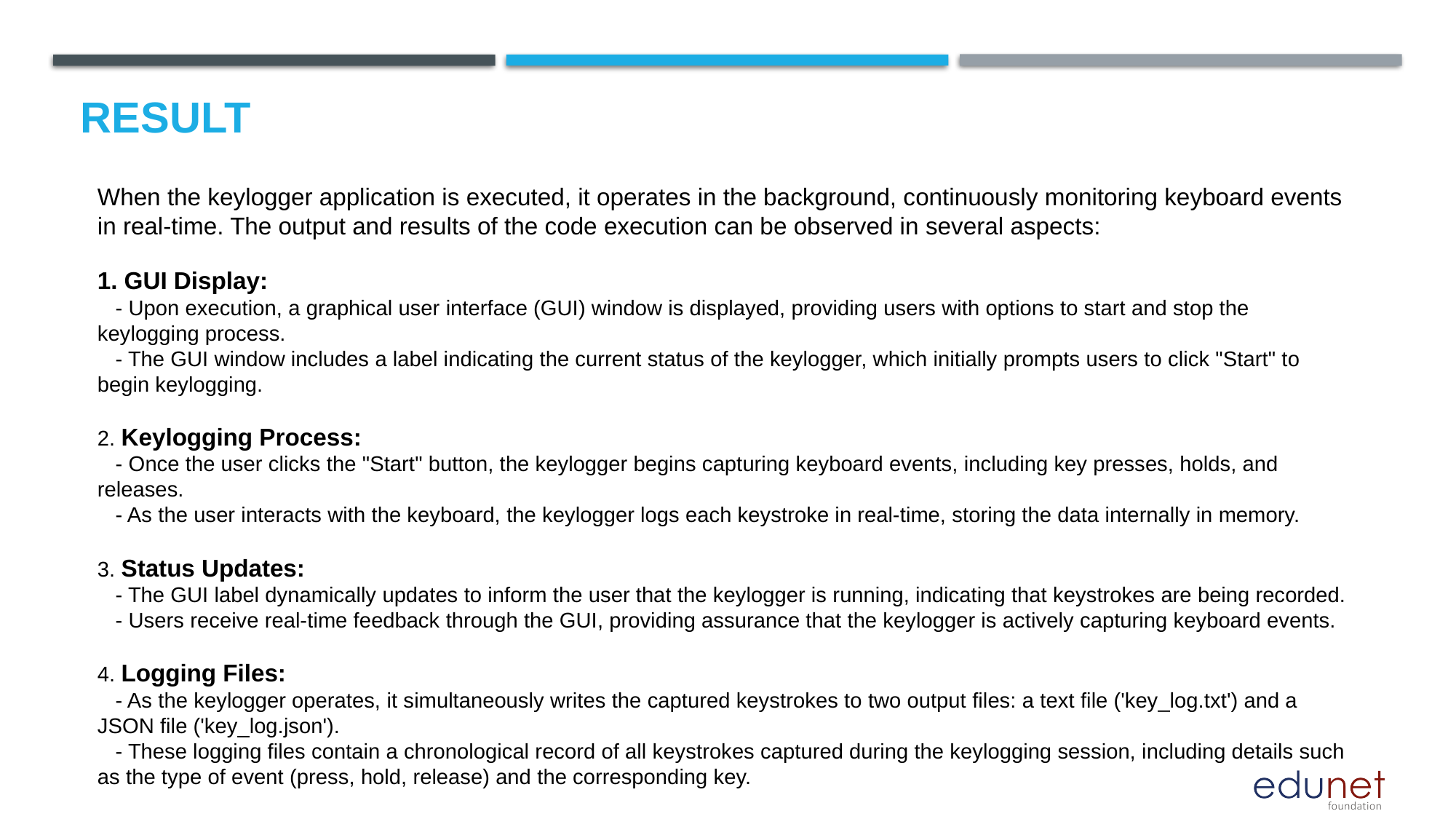

# Result

When the keylogger application is executed, it operates in the background, continuously monitoring keyboard events in real-time. The output and results of the code execution can be observed in several aspects:

1. GUI Display:
   - Upon execution, a graphical user interface (GUI) window is displayed, providing users with options to start and stop the keylogging process.
   - The GUI window includes a label indicating the current status of the keylogger, which initially prompts users to click "Start" to begin keylogging.

2. Keylogging Process:
   - Once the user clicks the "Start" button, the keylogger begins capturing keyboard events, including key presses, holds, and releases.
   - As the user interacts with the keyboard, the keylogger logs each keystroke in real-time, storing the data internally in memory.

3. Status Updates:
   - The GUI label dynamically updates to inform the user that the keylogger is running, indicating that keystrokes are being recorded.
   - Users receive real-time feedback through the GUI, providing assurance that the keylogger is actively capturing keyboard events.

4. Logging Files:
   - As the keylogger operates, it simultaneously writes the captured keystrokes to two output files: a text file ('key_log.txt') and a JSON file ('key_log.json').
   - These logging files contain a chronological record of all keystrokes captured during the keylogging session, including details such as the type of event (press, hold, release) and the corresponding key.